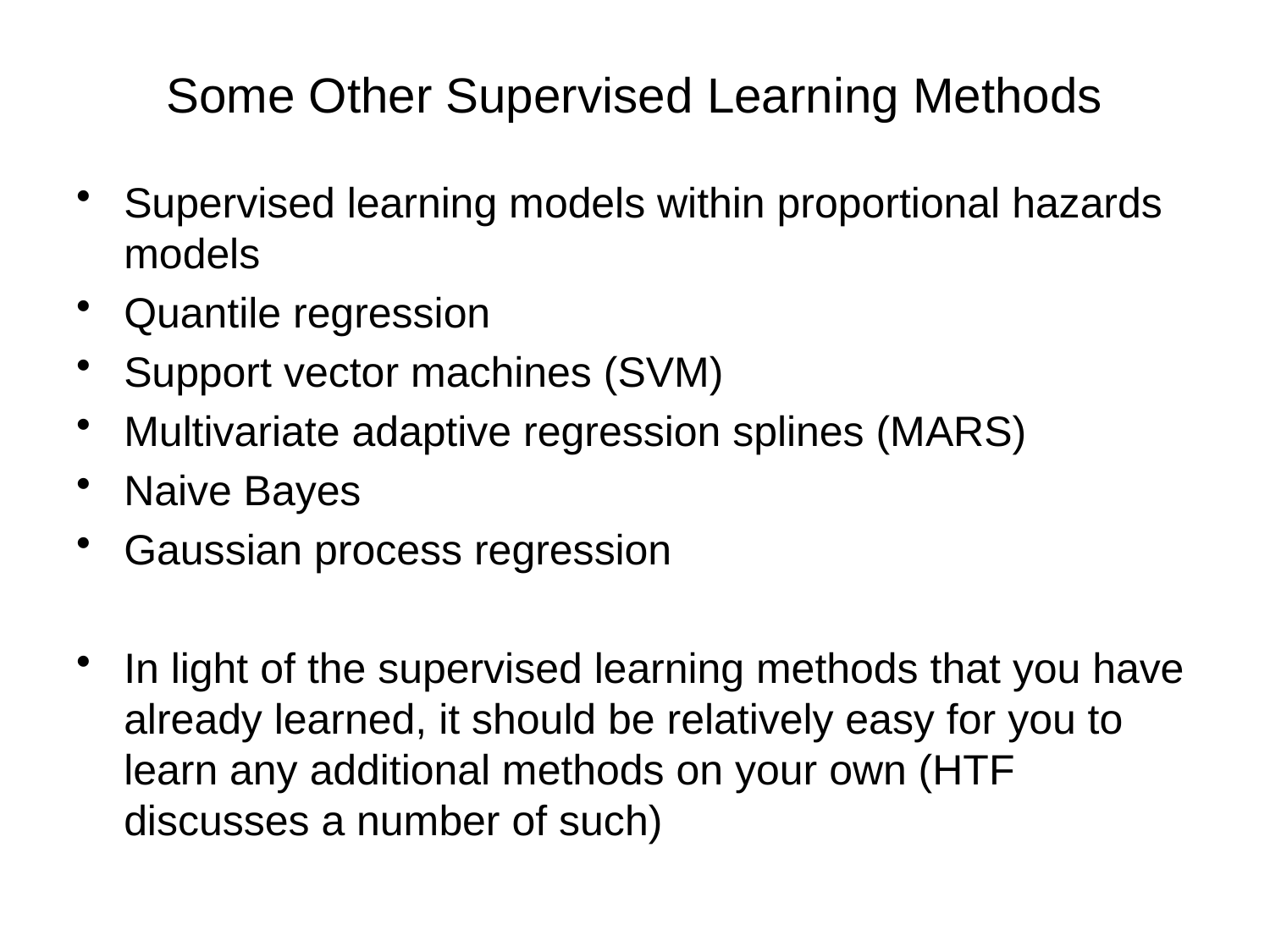

# Some Other Supervised Learning Methods
Supervised learning models within proportional hazards models
Quantile regression
Support vector machines (SVM)
Multivariate adaptive regression splines (MARS)
Naive Bayes
Gaussian process regression

In light of the supervised learning methods that you have already learned, it should be relatively easy for you to learn any additional methods on your own (HTF discusses a number of such)